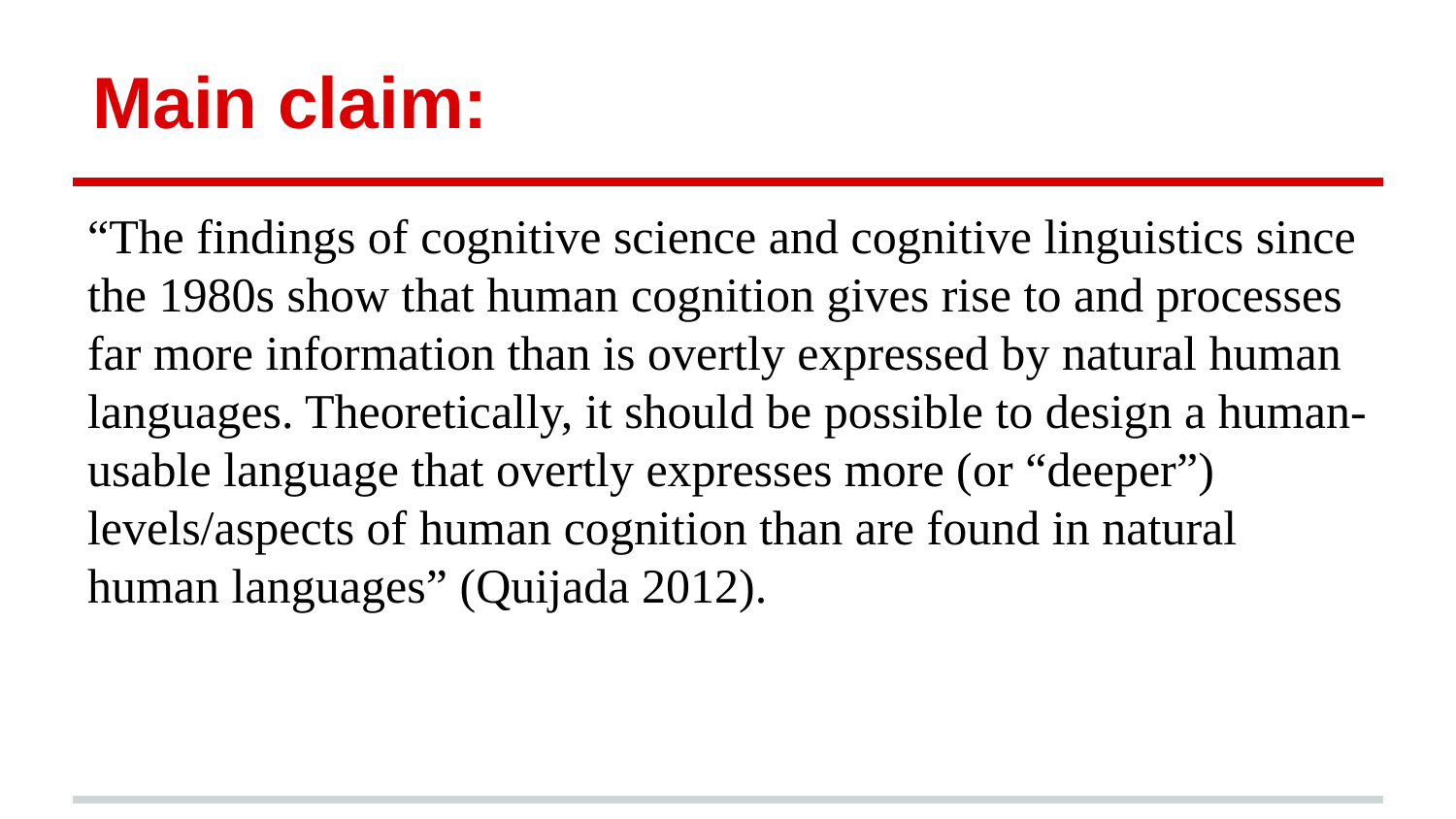

# Main claim:
“The findings of cognitive science and cognitive linguistics since the 1980s show that human cognition gives rise to and processes far more information than is overtly expressed by natural human languages. Theoretically, it should be possible to design a human-usable language that overtly expresses more (or “deeper”) levels/aspects of human cognition than are found in natural human languages” (Quijada 2012).